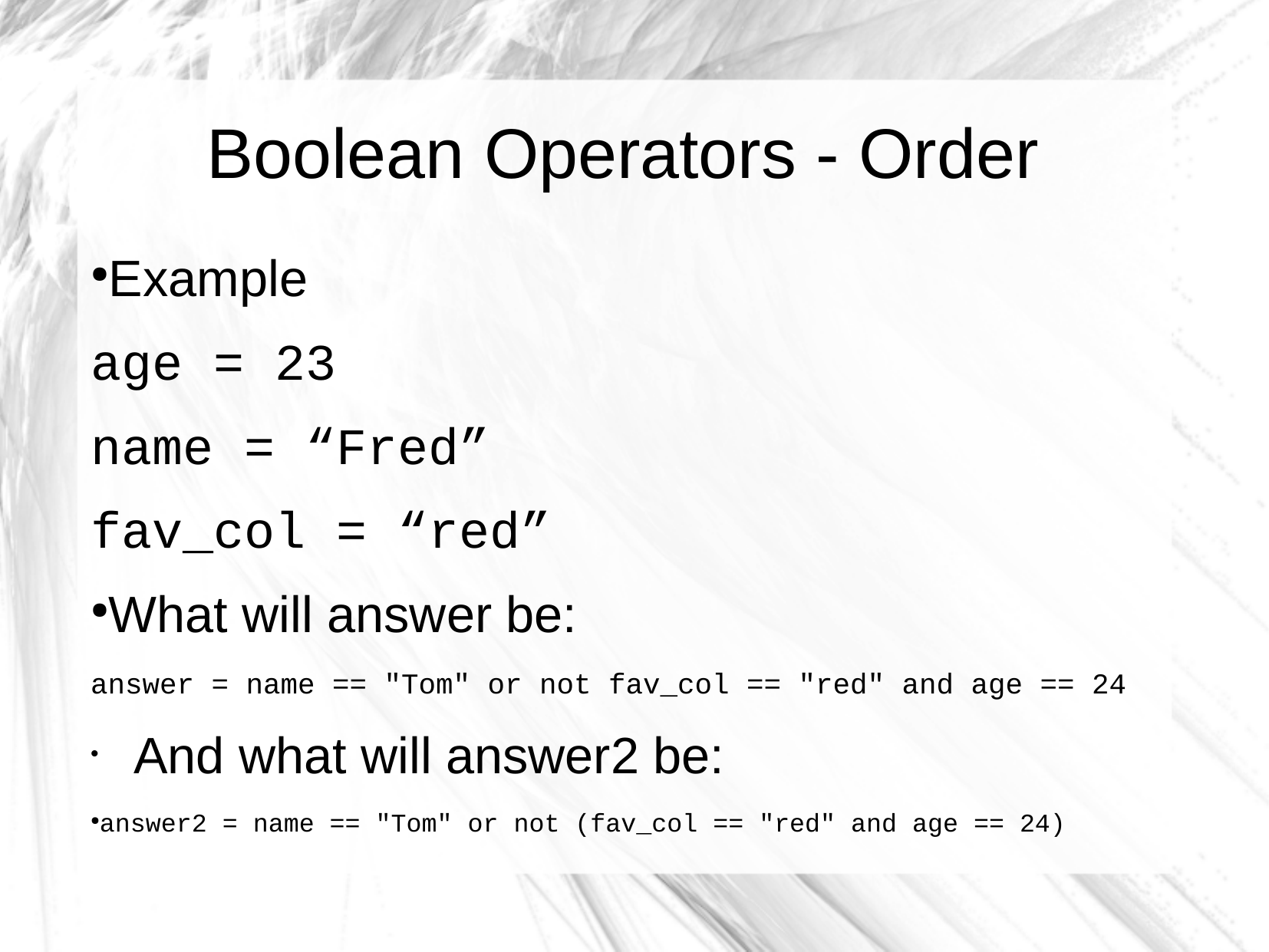

Boolean Operators - Order
Example
age = 23
name = “Fred”
fav_col = “red”
What will answer be:
answer = name == "Tom" or not fav_col == "red" and age == 24
And what will answer2 be:
answer2 = name == "Tom" or not (fav_col == "red" and age == 24)